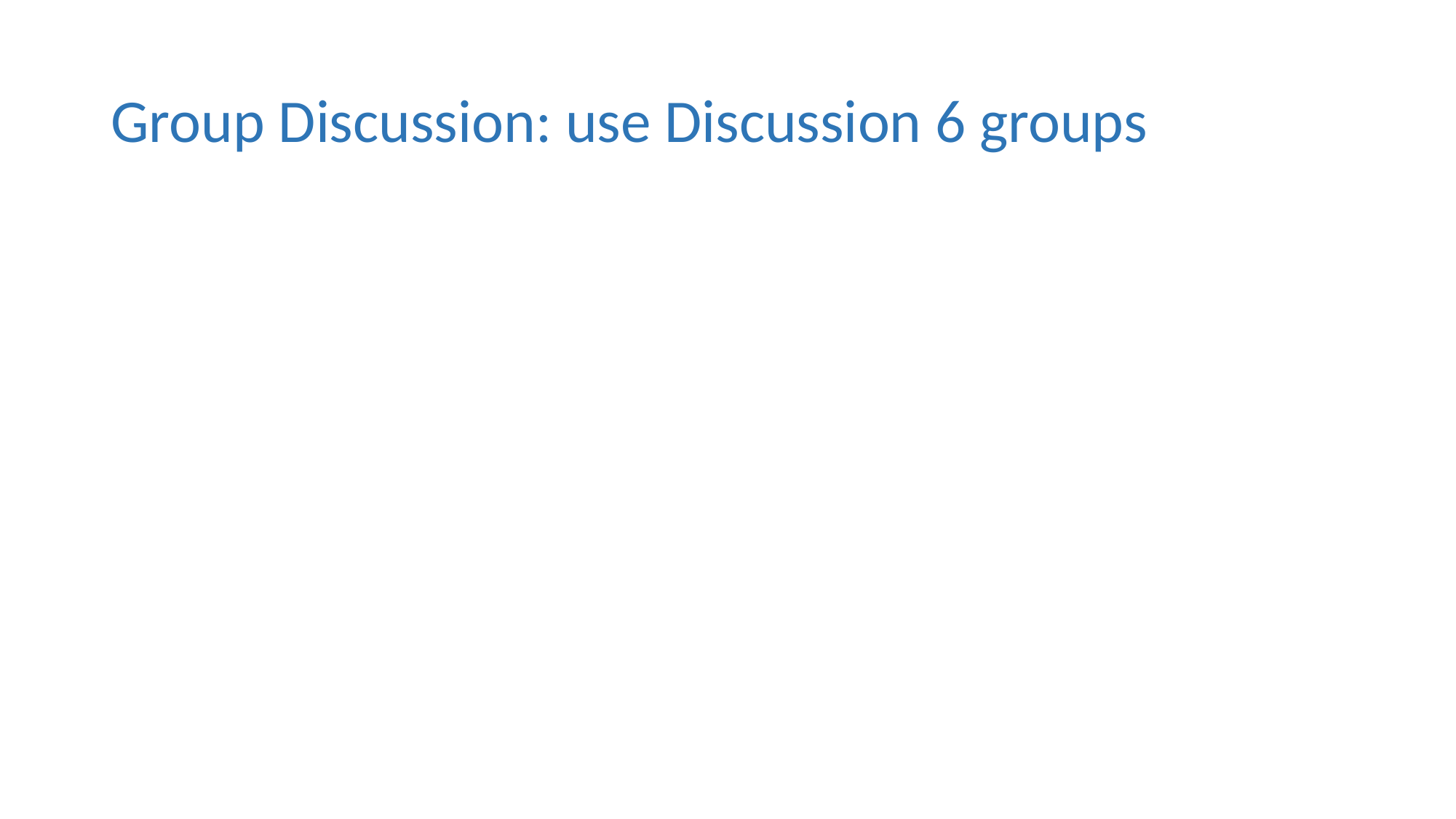

# Group Discussion: use Discussion 6 groups